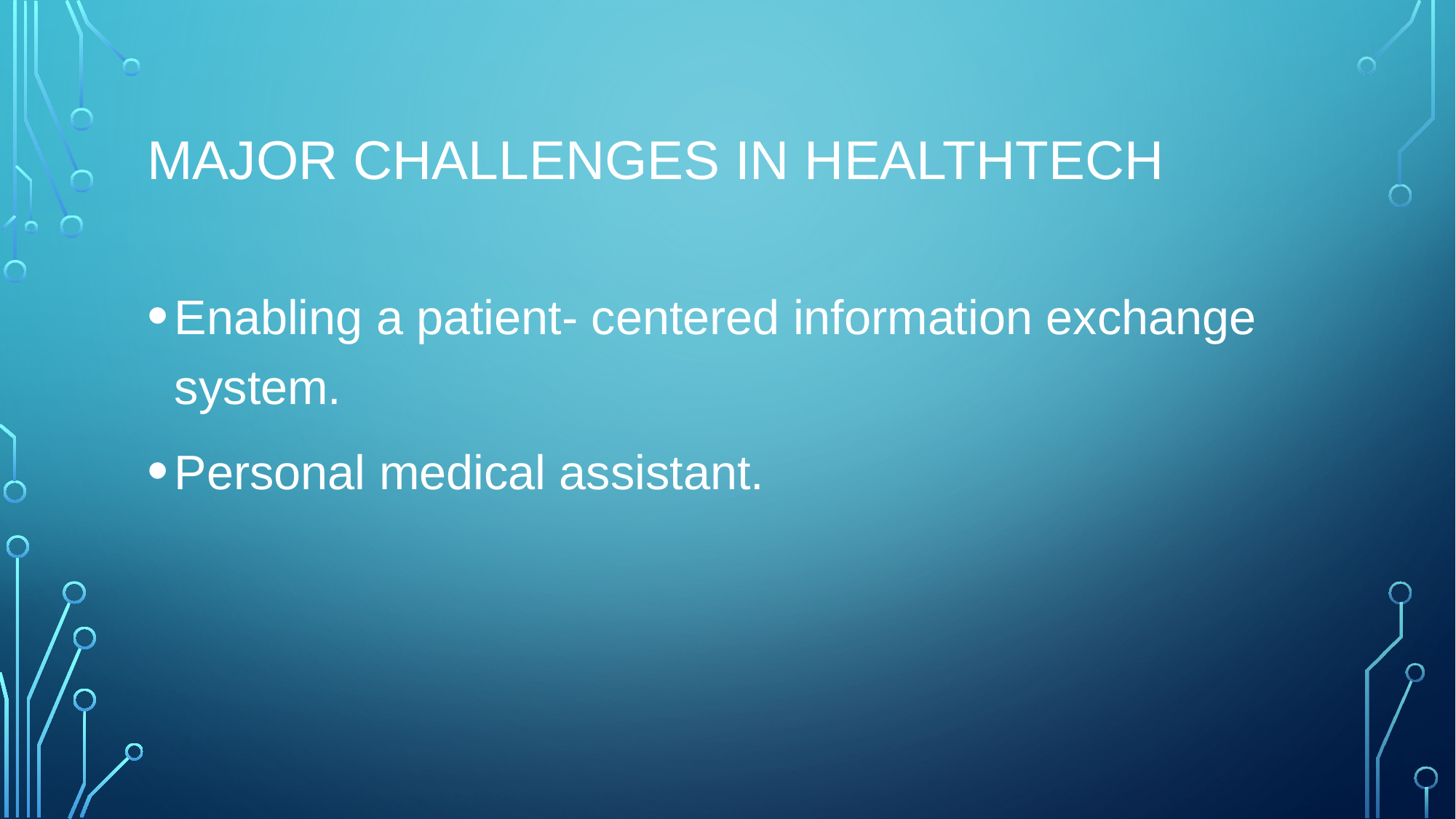

# Major Challenges in Healthtech
Enabling a patient- centered information exchange system.
Personal medical assistant.